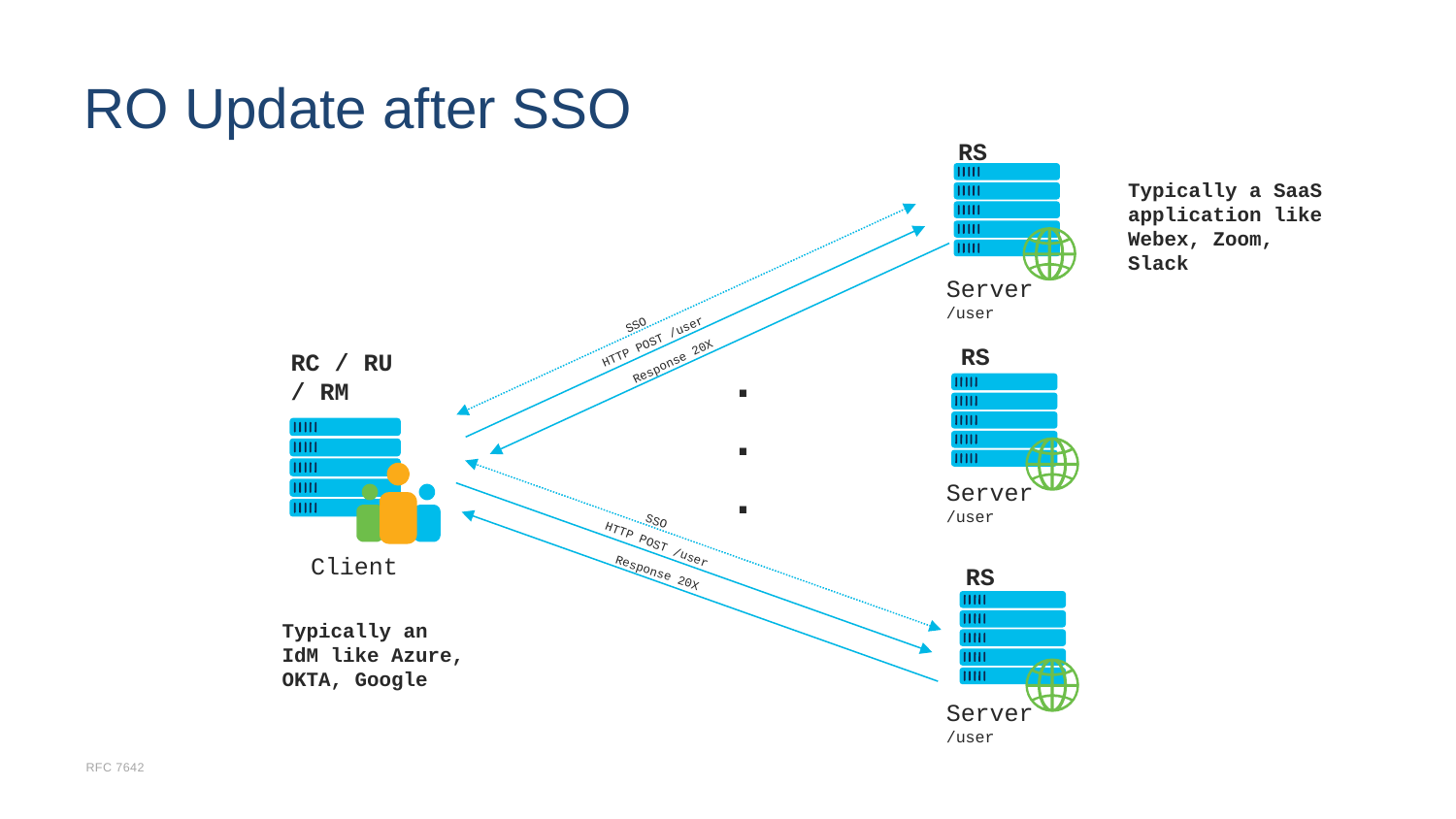

# RO Update after SSO
RS

Typically a SaaS application like Webex, Zoom, Slack
SSO
Response 20X
HTTP POST /user

Server
/user
RS
RC / RU / RM
.
.
.

SSO
Response 20X
HTTP POST /user
Server
/user
Client
RS

Typically an IdM like Azure, OKTA, Google

Server
/user